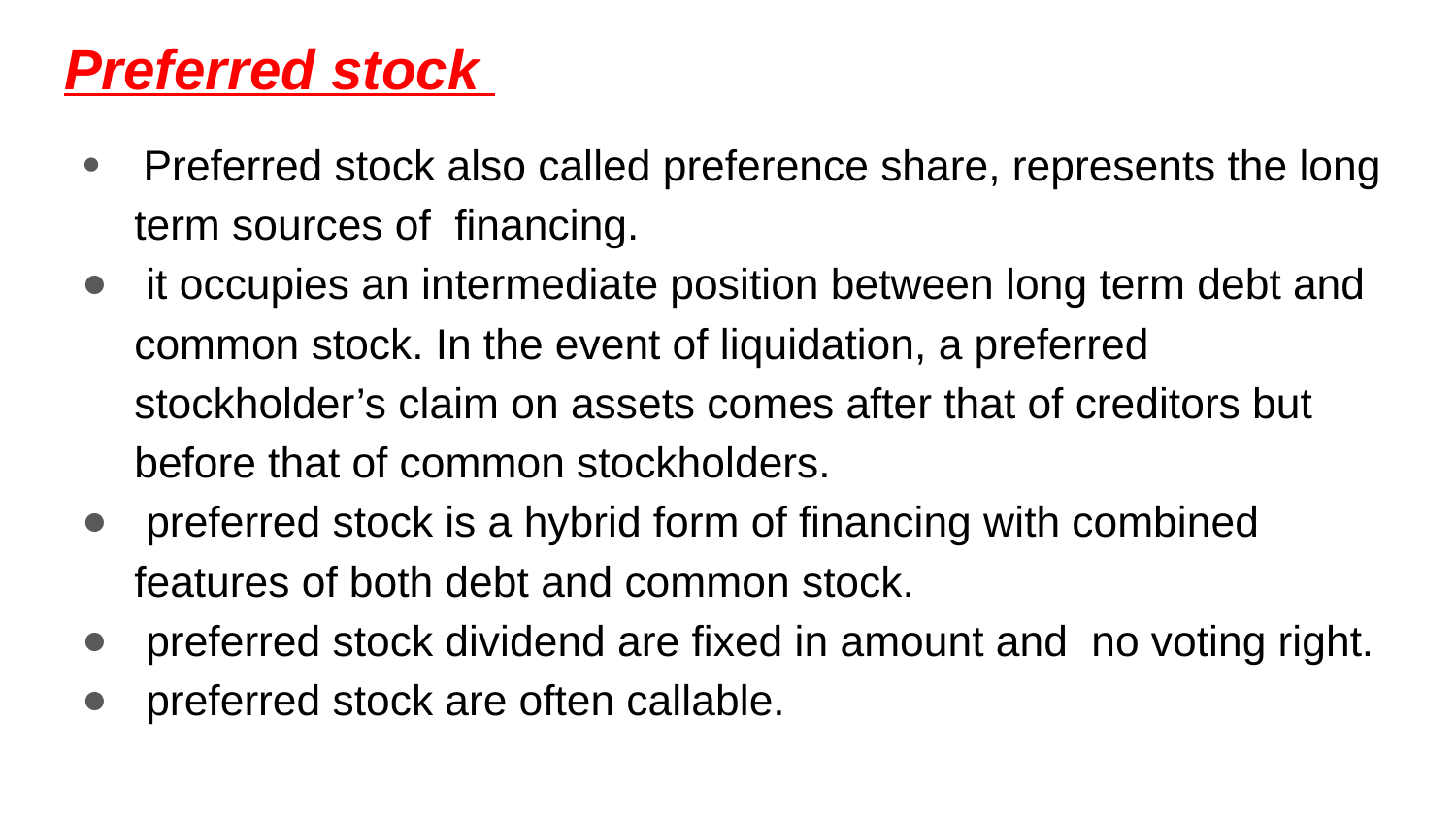

# Preferred stock
 Preferred stock also called preference share, represents the long term sources of  financing.
 it occupies an intermediate position between long term debt and common stock. In the event of liquidation, a preferred stockholder’s claim on assets comes after that of creditors but before that of common stockholders.
 preferred stock is a hybrid form of financing with combined features of both debt and common stock.
 preferred stock dividend are fixed in amount and  no voting right.
 preferred stock are often callable.